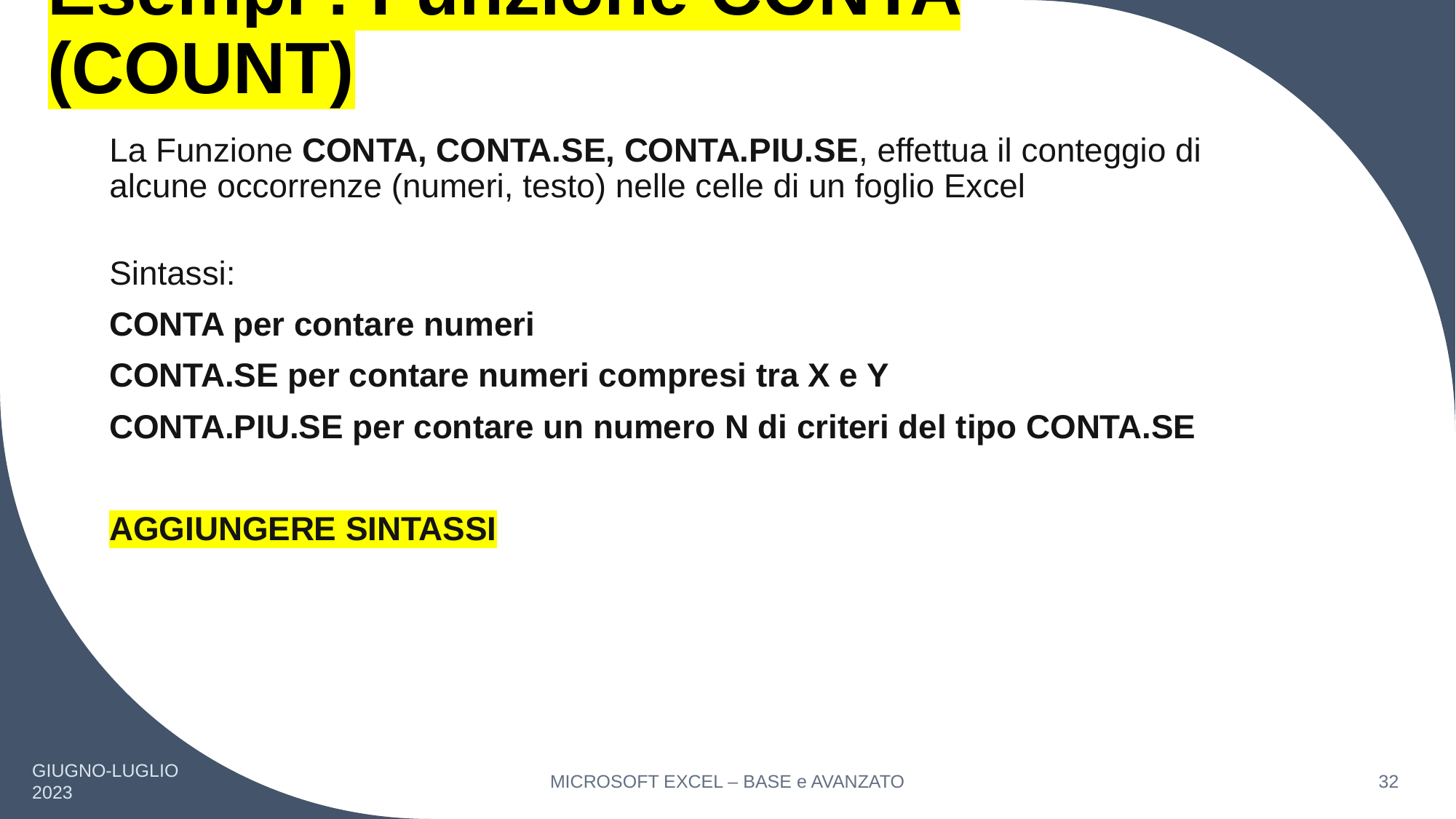

# Esempi : Funzione CONTA (COUNT)
La Funzione CONTA, CONTA.SE, CONTA.PIU.SE, effettua il conteggio di alcune occorrenze (numeri, testo) nelle celle di un foglio Excel
Sintassi:
CONTA per contare numeri
CONTA.SE per contare numeri compresi tra X e Y
CONTA.PIU.SE per contare un numero N di criteri del tipo CONTA.SE

AGGIUNGERE SINTASSI
GIUGNO-LUGLIO 2023
MICROSOFT EXCEL – BASE e AVANZATO
32